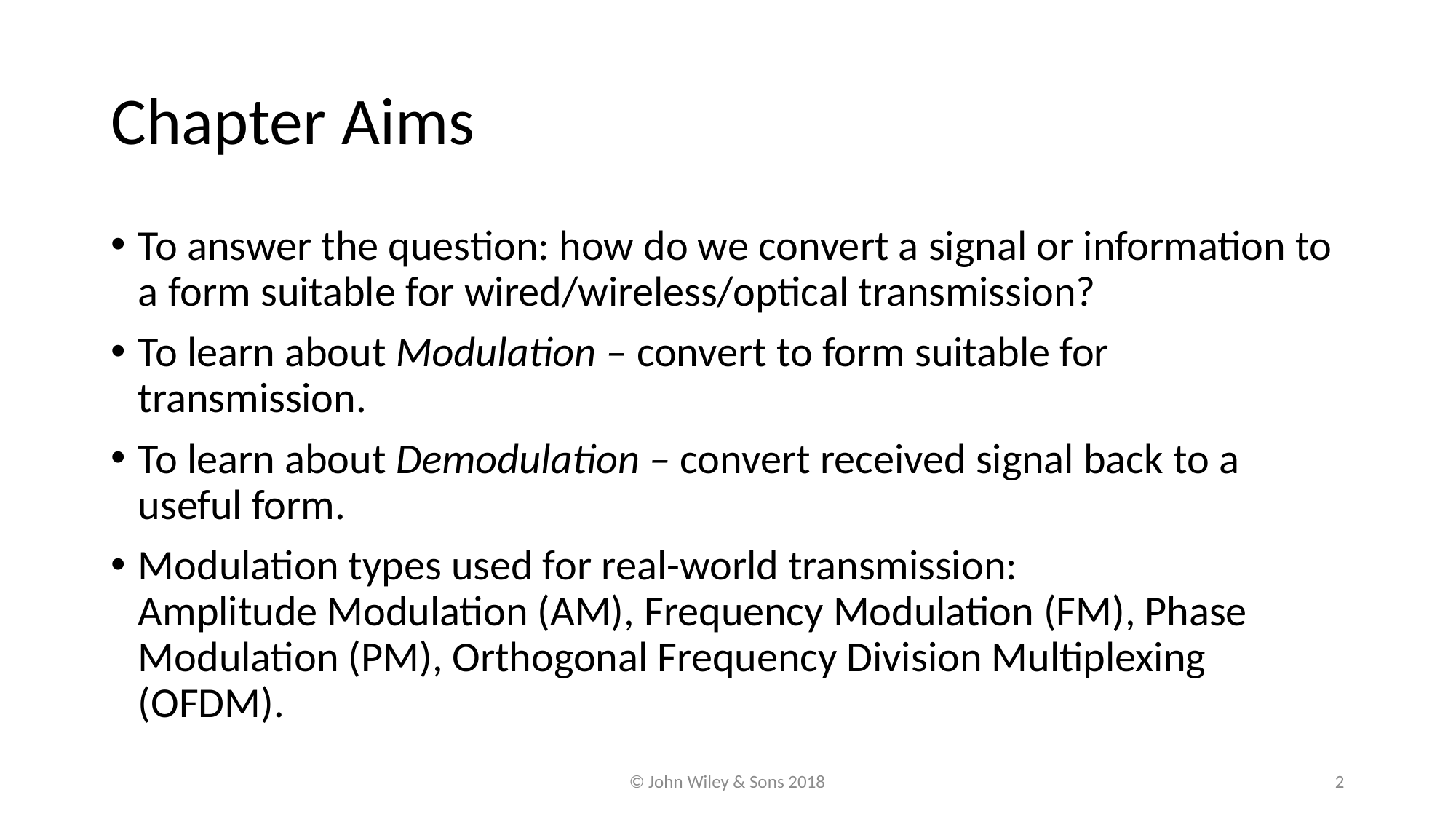

# Chapter Aims
To answer the question: how do we convert a signal or information to a form suitable for wired/wireless/optical transmission?
To learn about Modulation – convert to form suitable for transmission.
To learn about Demodulation – convert received signal back to a useful form.
Modulation types used for real-world transmission:
Amplitude Modulation (AM), Frequency Modulation (FM), Phase Modulation (PM), Orthogonal Frequency Division Multiplexing (OFDM).
© John Wiley & Sons 2018
2